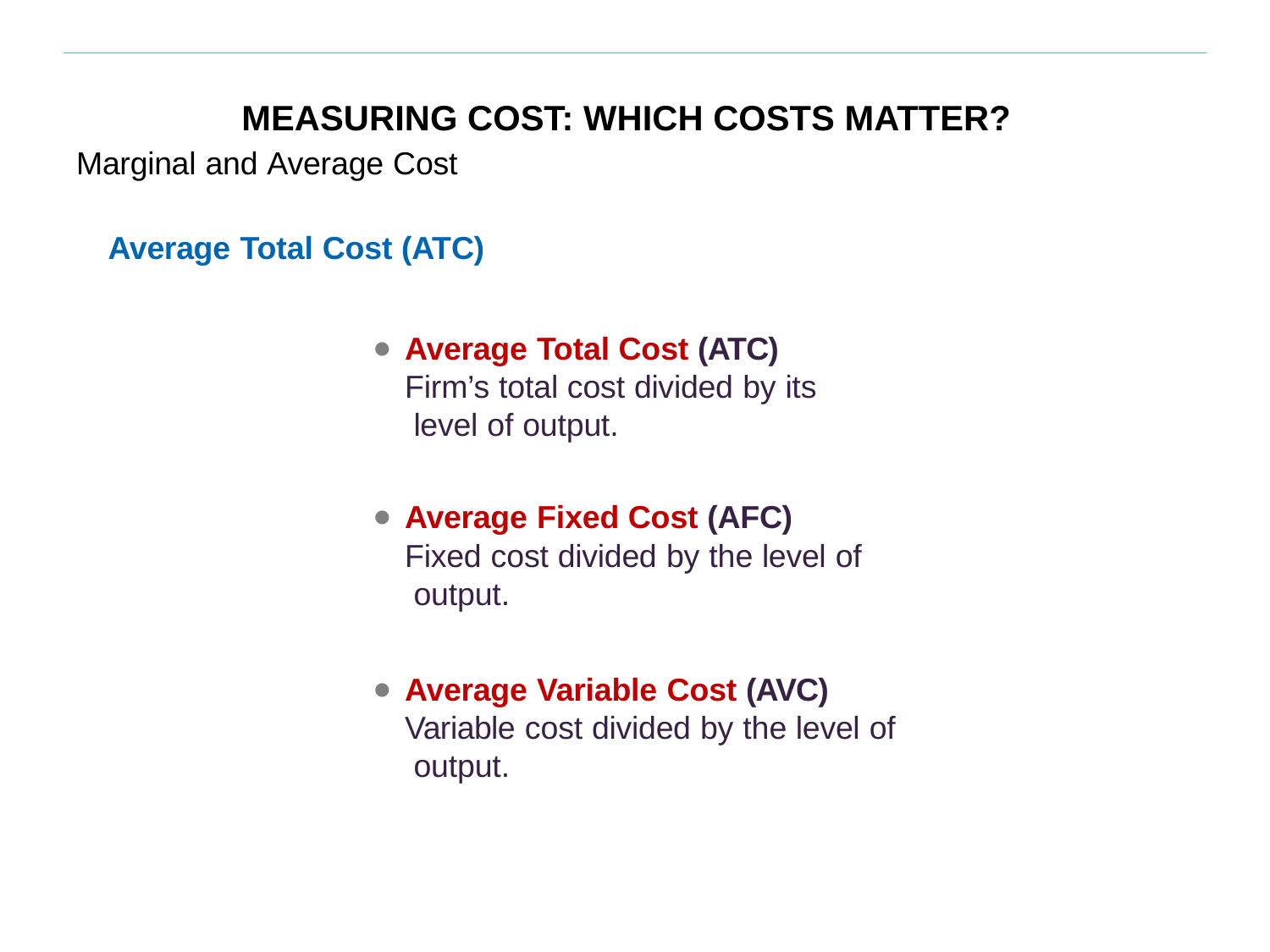

# MEASURING COST: WHICH COSTS MATTER?
Marginal and Average Cost
Average Total Cost (ATC)

Average Total Cost (ATC)  Firm’s total cost divided by its  level of output.

Average Fixed Cost (AFC)
Fixed cost divided by the level of  output.

Average Variable Cost (AVC)  Variable cost divided by the level of  output.